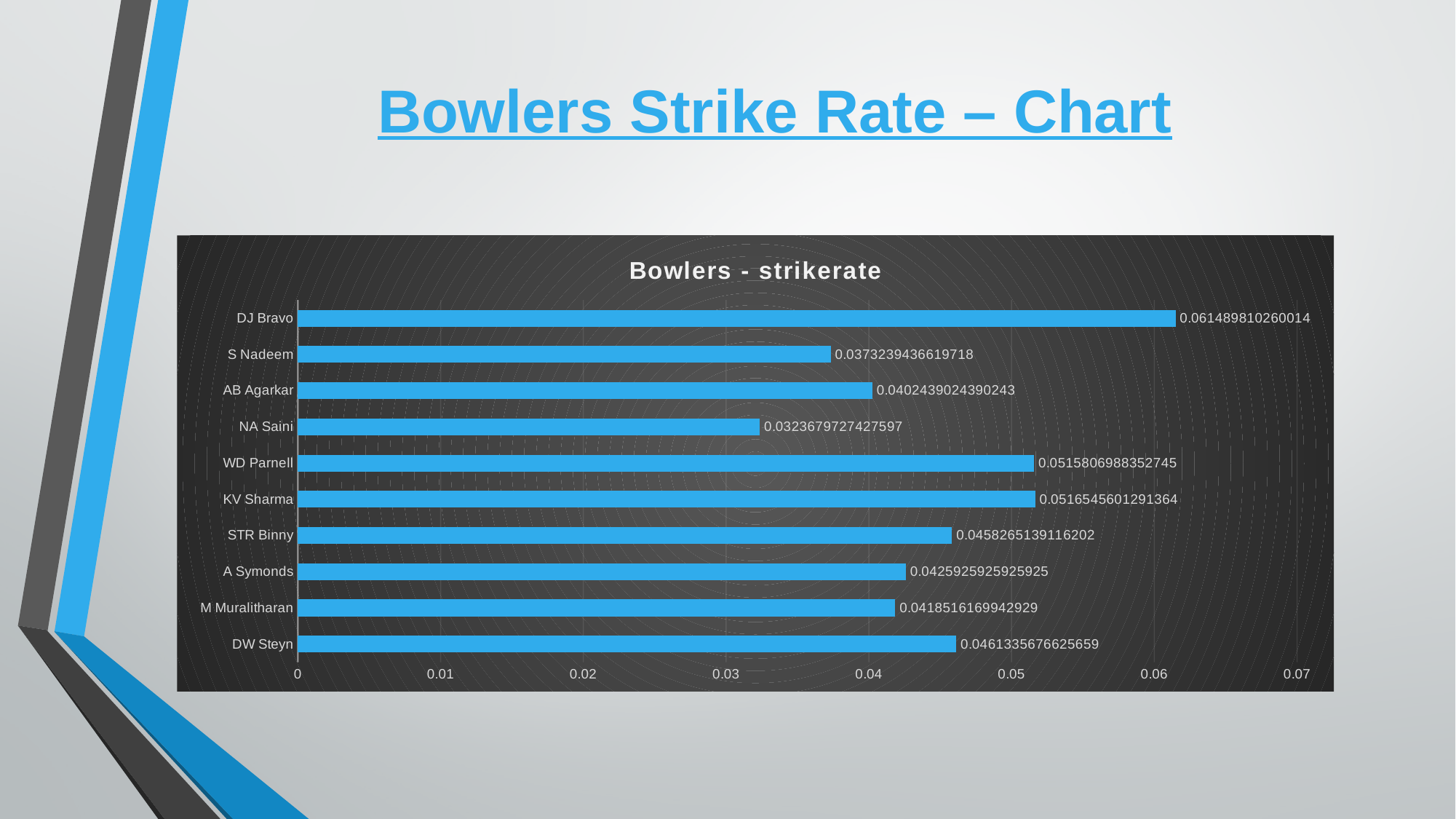

# Bowlers Strike Rate – Chart

### Chart: Bowlers - strikerate

| Category | strike_rate |
|---|---|
| DW Steyn | 0.0461335676625659 |
| M Muralitharan | 0.0418516169942929 |
| A Symonds | 0.0425925925925925 |
| STR Binny | 0.0458265139116202 |
| KV Sharma | 0.0516545601291364 |
| WD Parnell | 0.0515806988352745 |
| NA Saini | 0.0323679727427597 |
| AB Agarkar | 0.0402439024390243 |
| S Nadeem | 0.0373239436619718 |
| DJ Bravo | 0.061489810260014 |